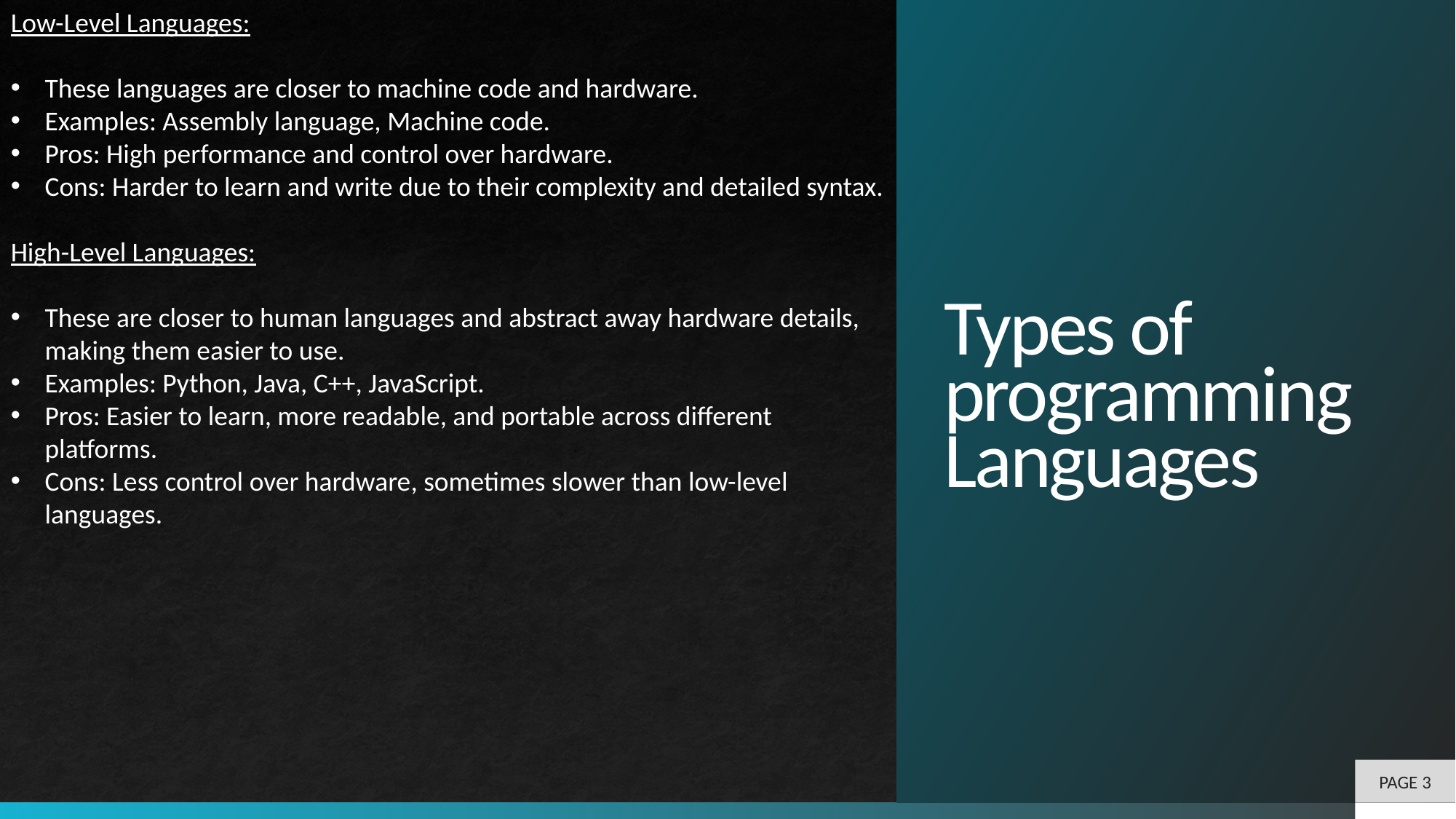

Low-Level Languages:

These languages are closer to machine code and hardware.
Examples: Assembly language, Machine code.
Pros: High performance and control over hardware.
Cons: Harder to learn and write due to their complexity and detailed syntax.

High-Level Languages:

These are closer to human languages and abstract away hardware details, making them easier to use.
Examples: Python, Java, C++, JavaScript.
Pros: Easier to learn, more readable, and portable across different platforms.
Cons: Less control over hardware, sometimes slower than low-level languages.
# Types of programming Languages
PAGE 3